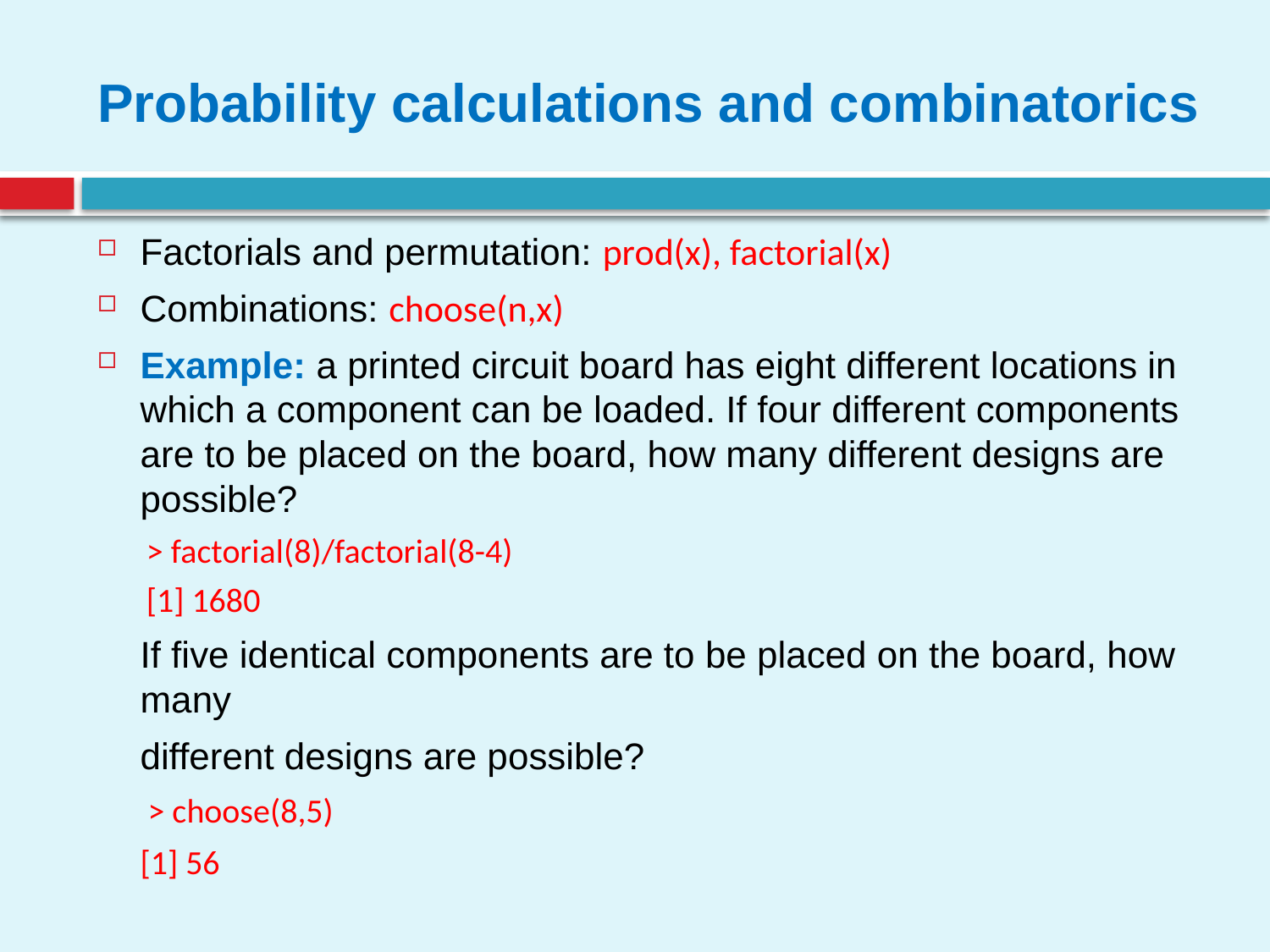

# Probability calculations and combinatorics
Factorials and permutation: prod(x), factorial(x)
Combinations: choose(n,x)
Example: a printed circuit board has eight different locations in which a component can be loaded. If four different components are to be placed on the board, how many different designs are possible?
> factorial(8)/factorial(8-4)
[1] 1680
	If ﬁve identical components are to be placed on the board, how many
	different designs are possible?
	 > choose(8,5)
	[1] 56